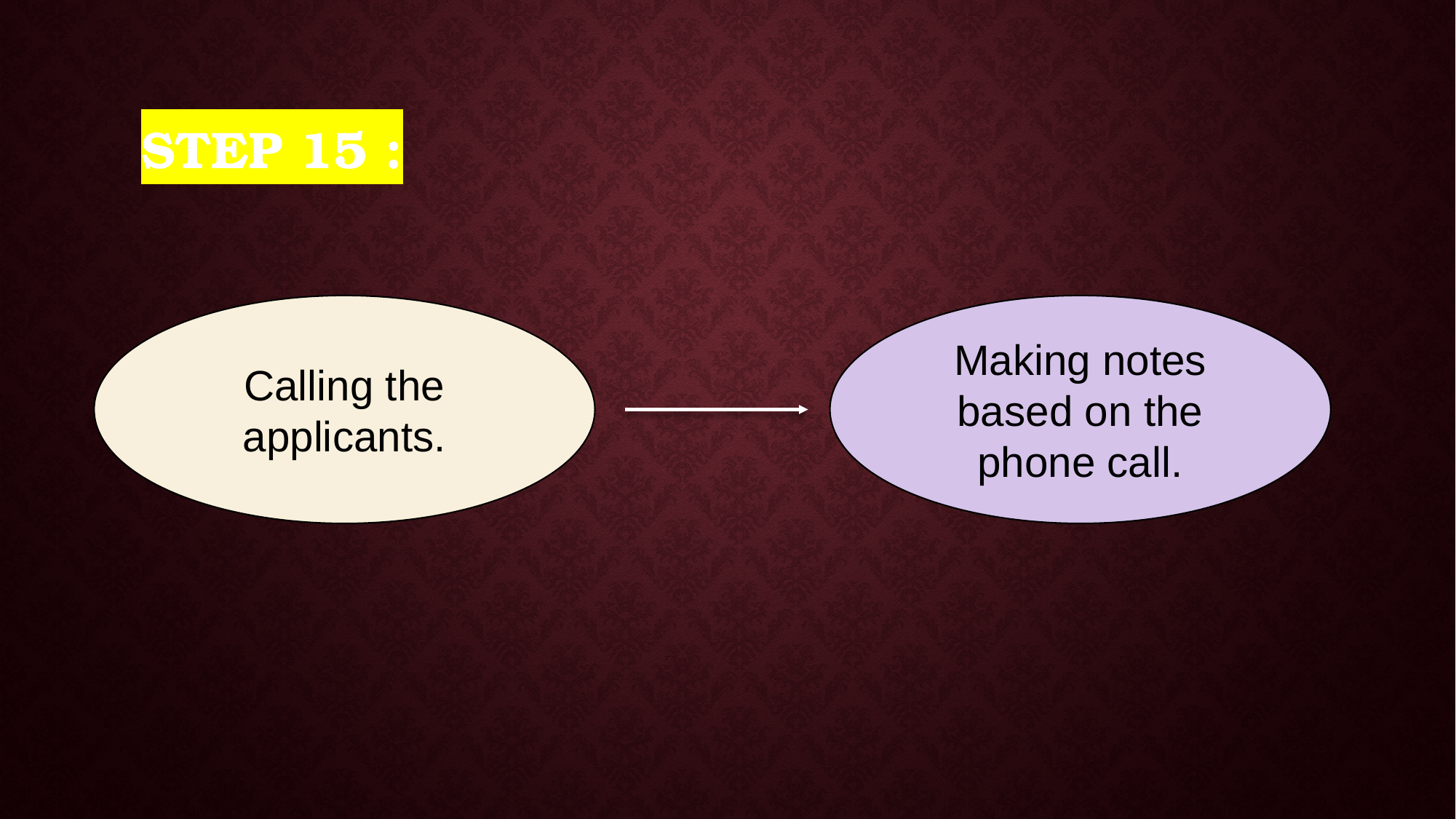

# Step 15 :
Calling the applicants.
Making notes based on the phone call.